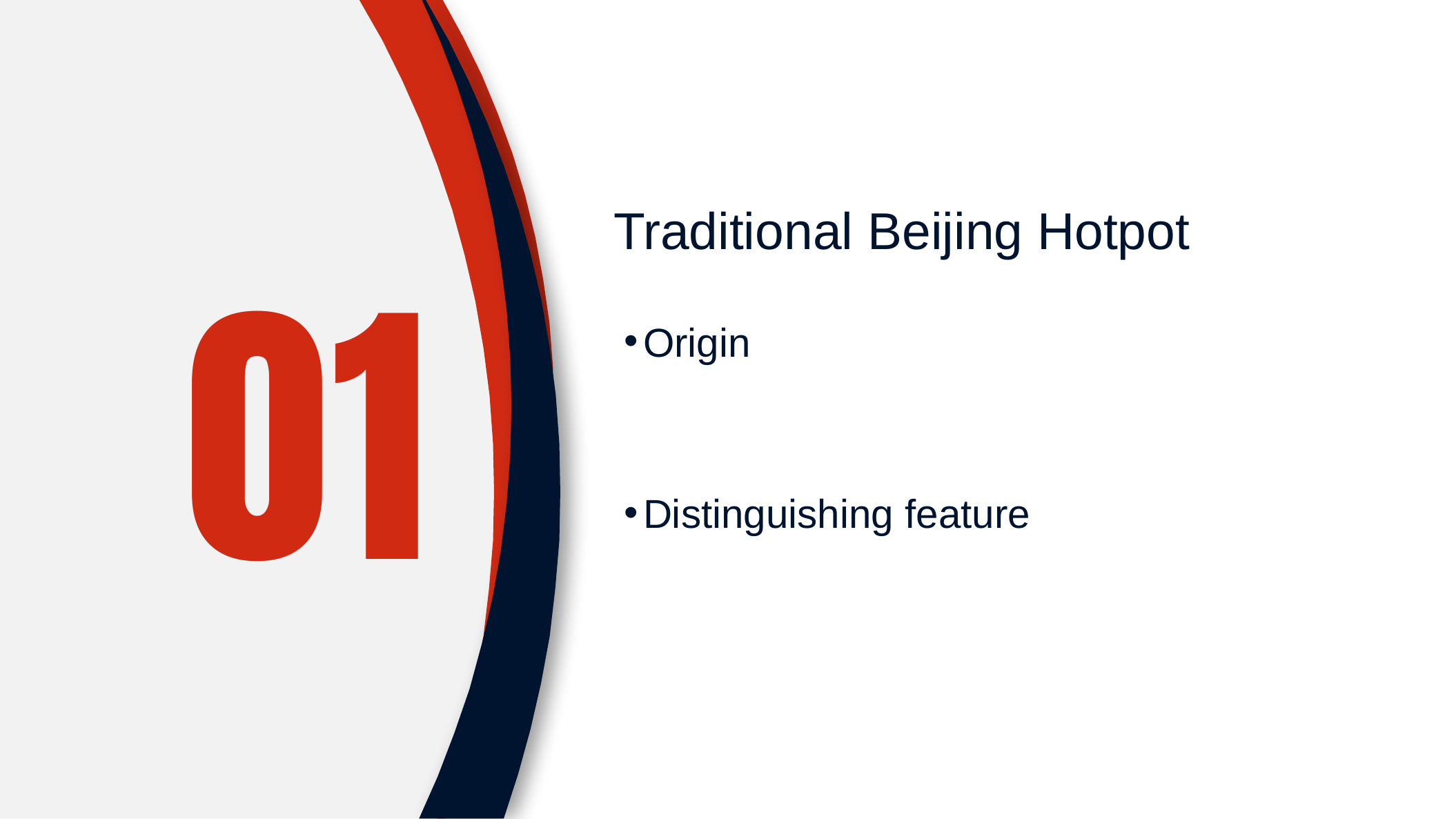

Traditional Beijing Hotpot
01
Origin
Distinguishing feature